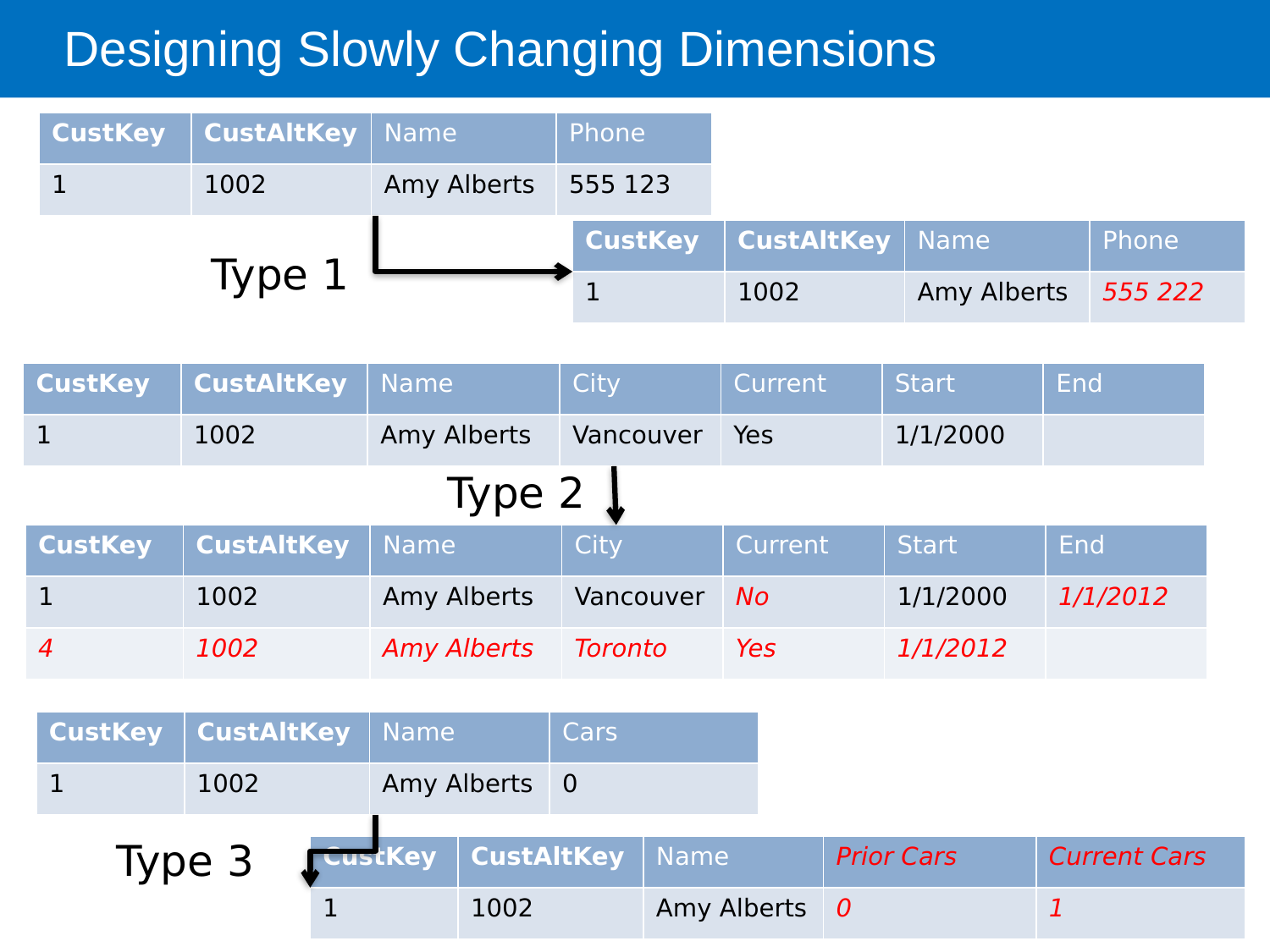

# Designing Slowly Changing Dimensions
| CustKey | CustAltKey | Name | Phone |
| --- | --- | --- | --- |
| 1 | 1002 | Amy Alberts | 555 123 |
| CustKey | CustAltKey | Name | Phone |
| --- | --- | --- | --- |
| 1 | 1002 | Amy Alberts | 555 222 |
Type 1
| CustKey | CustAltKey | Name | City | Current | Start | End |
| --- | --- | --- | --- | --- | --- | --- |
| 1 | 1002 | Amy Alberts | Vancouver | Yes | 1/1/2000 |  |
Type 2
| CustKey | CustAltKey | Name | City | Current | Start | End |
| --- | --- | --- | --- | --- | --- | --- |
| 1 | 1002 | Amy Alberts | Vancouver | No | 1/1/2000 | 1/1/2012 |
| 4 | 1002 | Amy Alberts | Toronto | Yes | 1/1/2012 |  |
| CustKey | CustAltKey | Name | Cars |
| --- | --- | --- | --- |
| 1 | 1002 | Amy Alberts | 0 |
Type 3
| CustKey | CustAltKey | Name | Prior Cars | Current Cars |
| --- | --- | --- | --- | --- |
| 1 | 1002 | Amy Alberts | 0 | 1 |